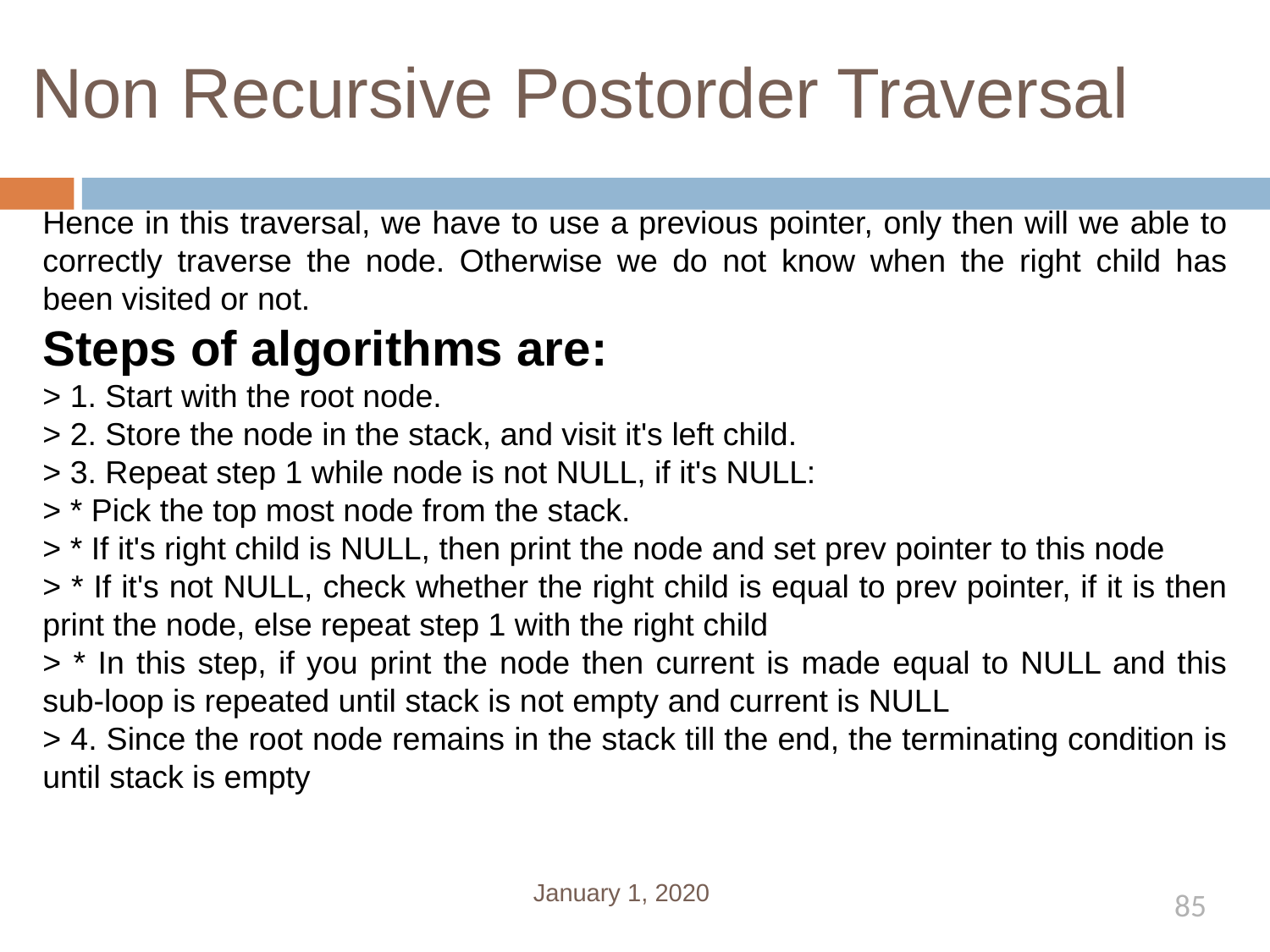

# Non Recursive Postorder Traversal
Hence in this traversal, we have to use a previous pointer, only then will we able to correctly traverse the node. Otherwise we do not know when the right child has been visited or not.
Steps of algorithms are:
> 1. Start with the root node.
> 2. Store the node in the stack, and visit it's left child.
> 3. Repeat step 1 while node is not NULL, if it's NULL:
> * Pick the top most node from the stack.
> * If it's right child is NULL, then print the node and set prev pointer to this node
> * If it's not NULL, check whether the right child is equal to prev pointer, if it is then print the node, else repeat step 1 with the right child
> * In this step, if you print the node then current is made equal to NULL and this sub-loop is repeated until stack is not empty and current is NULL
> 4. Since the root node remains in the stack till the end, the terminating condition is until stack is empty

January 1, 2020
85